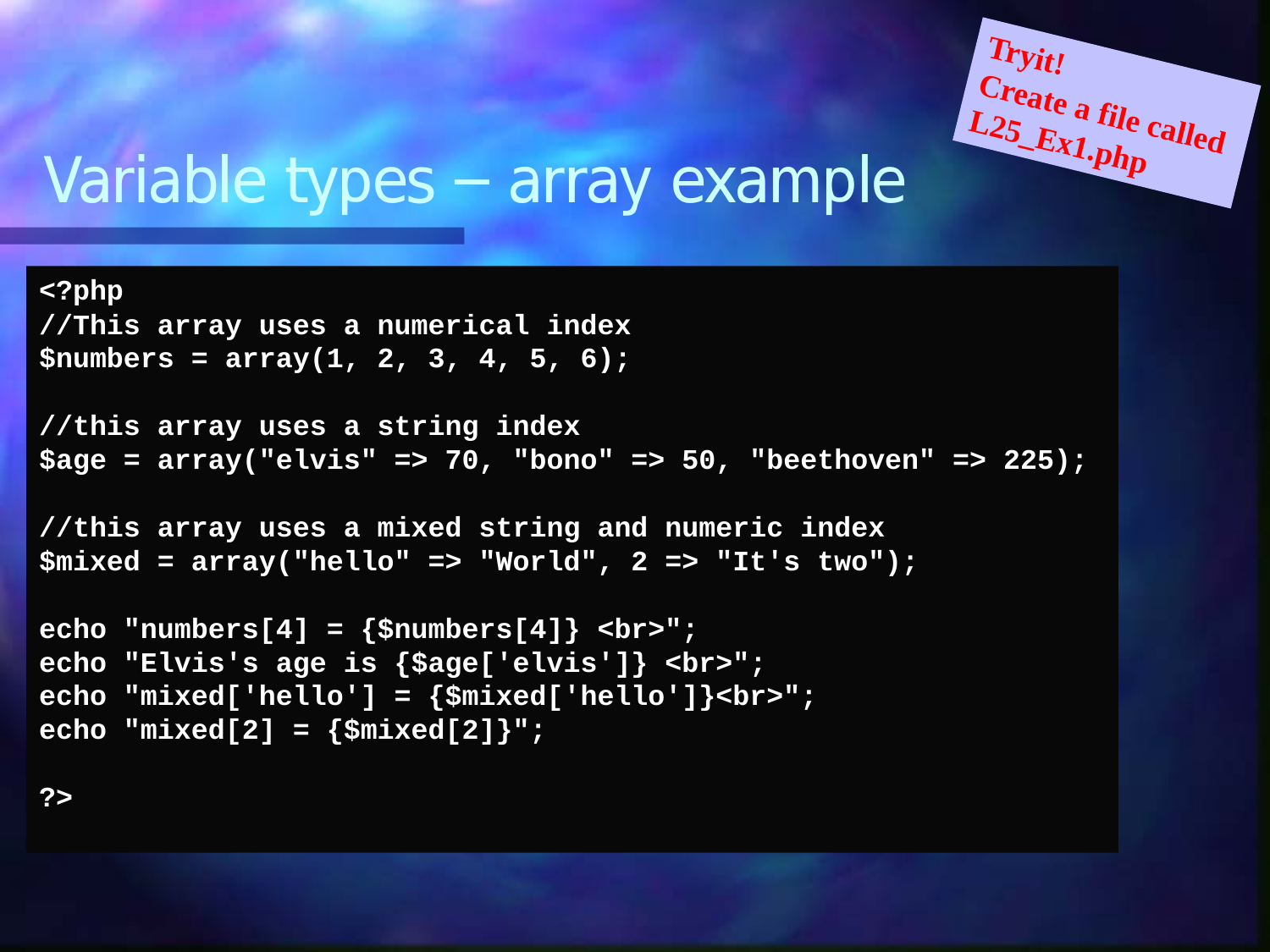

Tryit!
Create a file called
L25_Ex1.php
# Variable types – array example
<?php
//This array uses a numerical index
$numbers = array(1, 2, 3, 4, 5, 6);

//this array uses a string index
$age = array("elvis" => 70, "bono" => 50, "beethoven" => 225);

//this array uses a mixed string and numeric index
$mixed = array("hello" => "World", 2 => "It's two");

echo "numbers[4] = {$numbers[4]} <br>";
echo "Elvis's age is {$age['elvis']} <br>";
echo "mixed['hello'] = {$mixed['hello']}<br>";
echo "mixed[2] = {$mixed[2]}";

?>